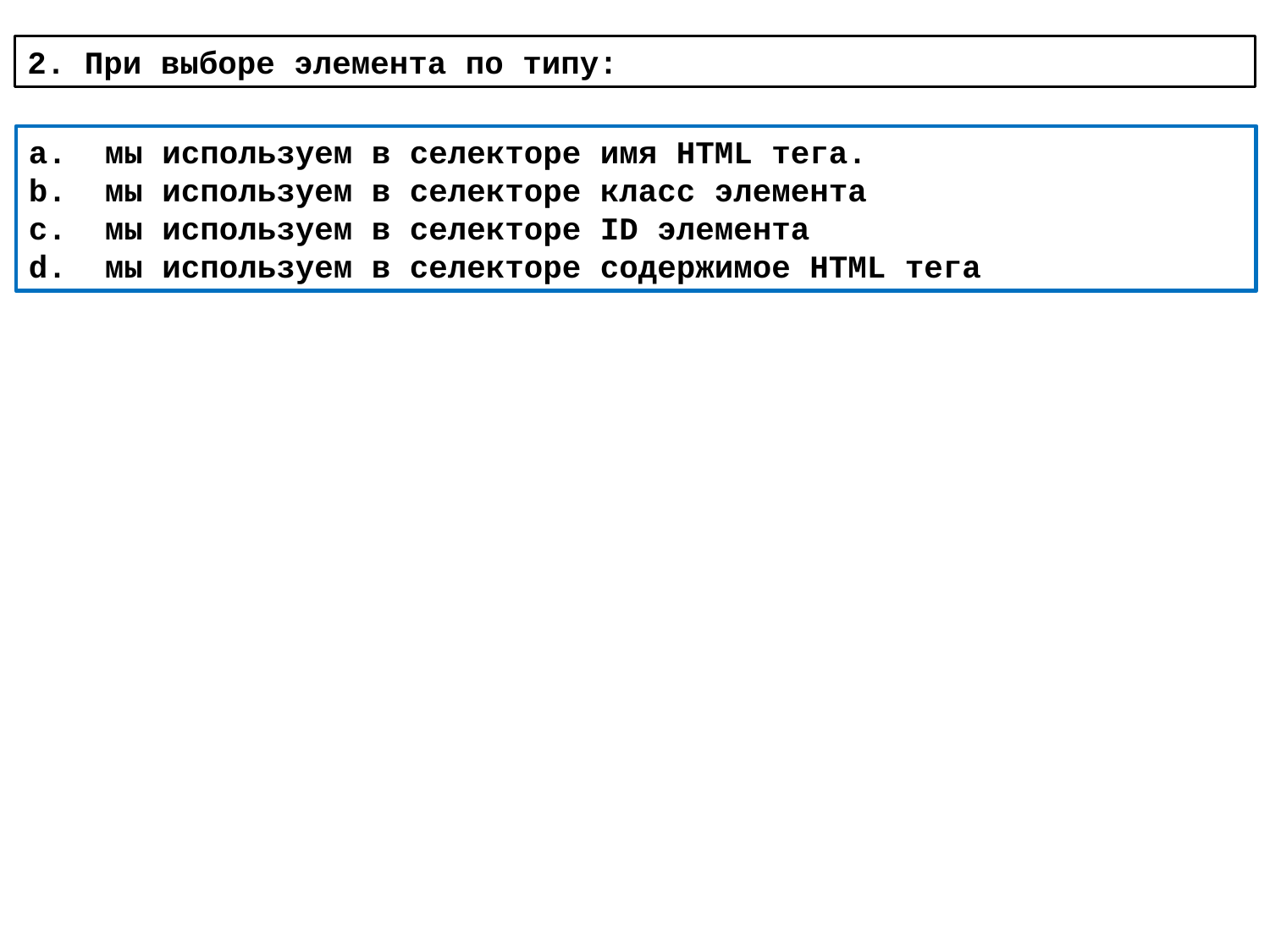

2. При выборе элемента по типу:
a.  мы используем в селекторе имя HTML тега.
b.  мы используем в селекторе класс элемента
c.  мы используем в селекторе ID элемента
d.  мы используем в селекторе содержимое HTML тега